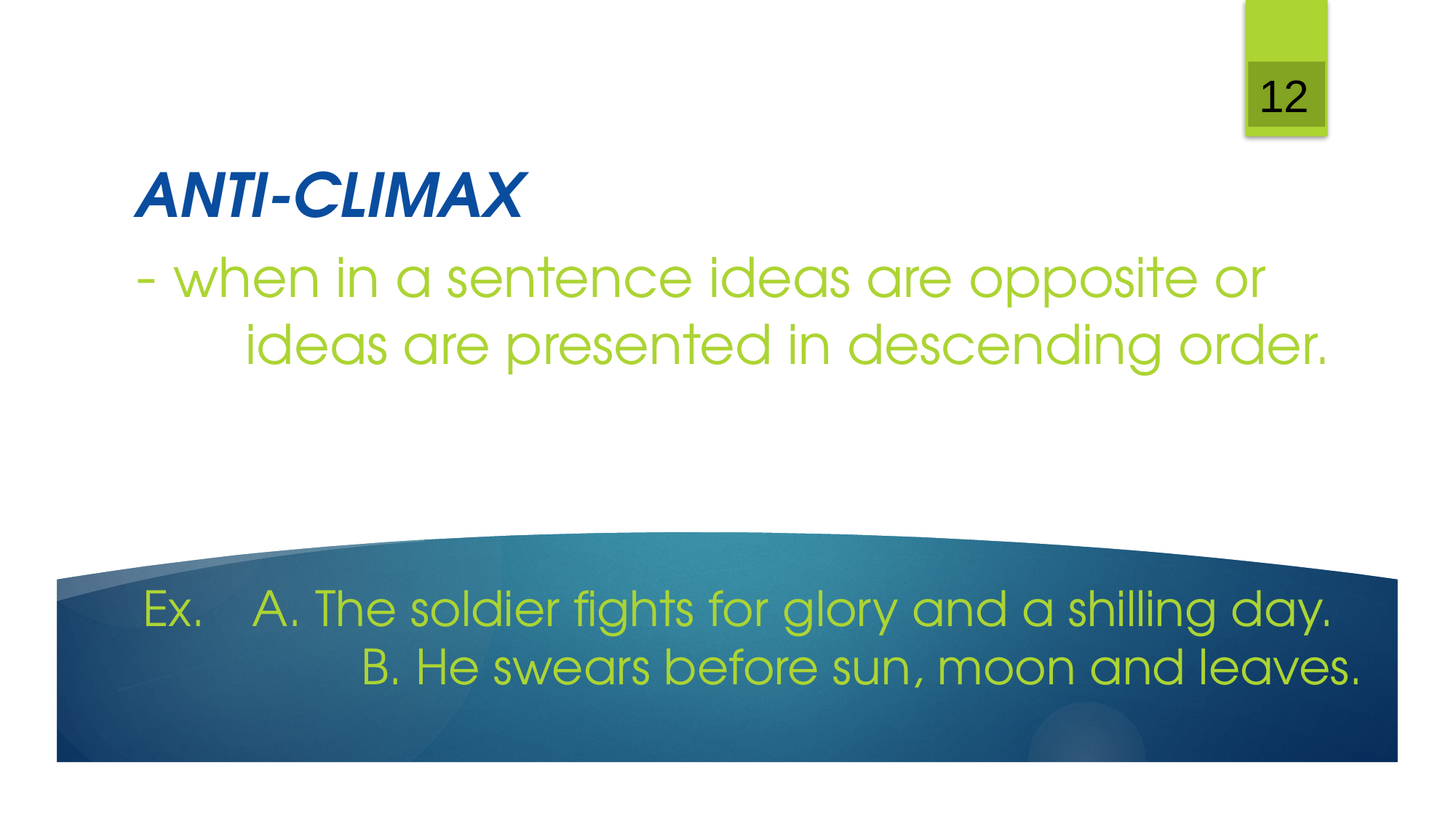

12
# ANTI-CLIMAX
- when in a sentence ideas are opposite or 	ideas are presented in descending order.
Ex.	A. The soldier fights for glory and a shilling day.
		B. He swears before sun, moon and leaves.